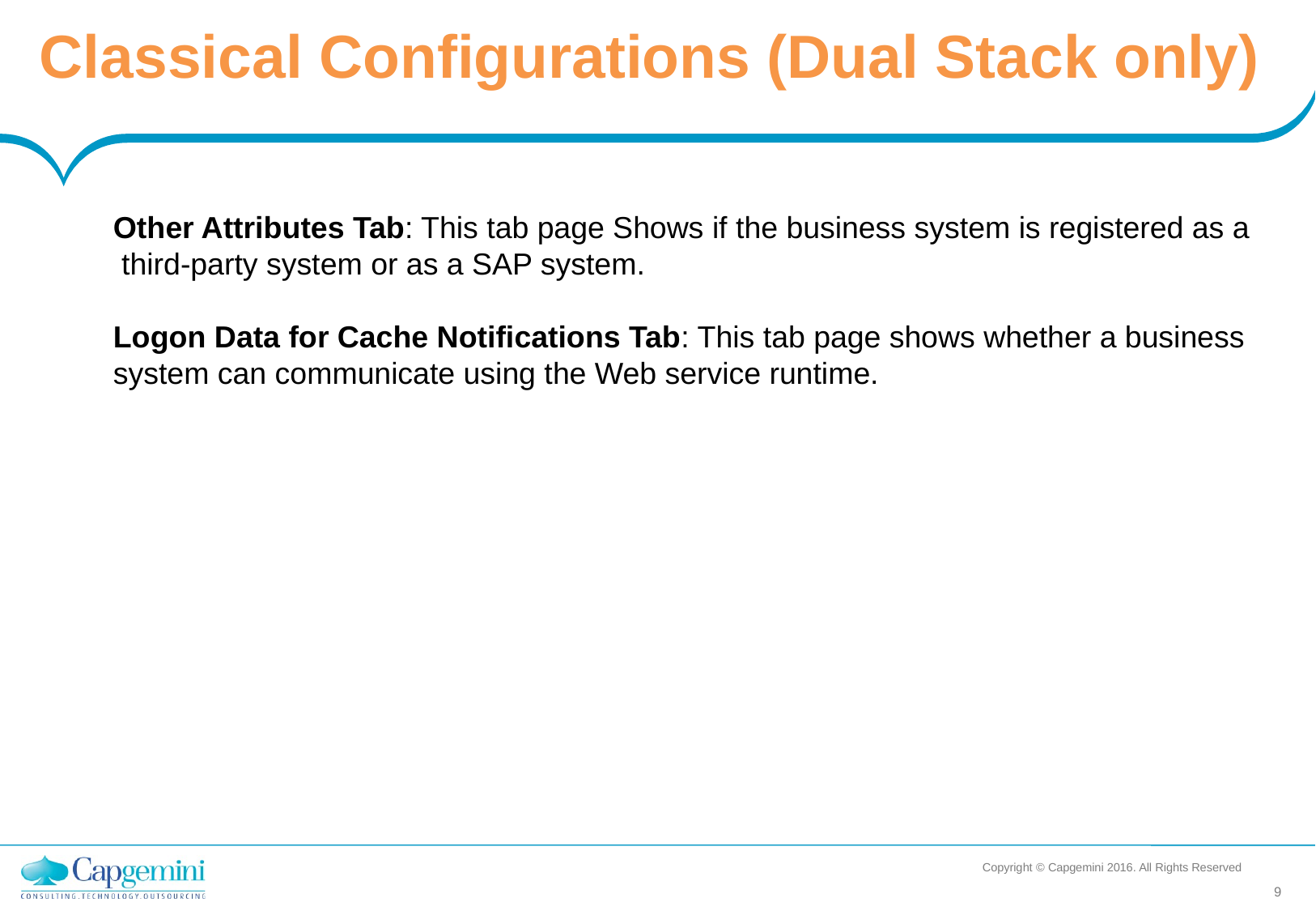

Classical Configurations (Dual Stack only)

Other Attributes Tab: This tab page Shows if the business system is registered as a  third-party system or as a SAP system.

Logon Data for Cache Notifications Tab: This tab page shows whether a business system can communicate using the Web service runtime.

Copyright © Capgemini 2016. All Rights Reserved
9